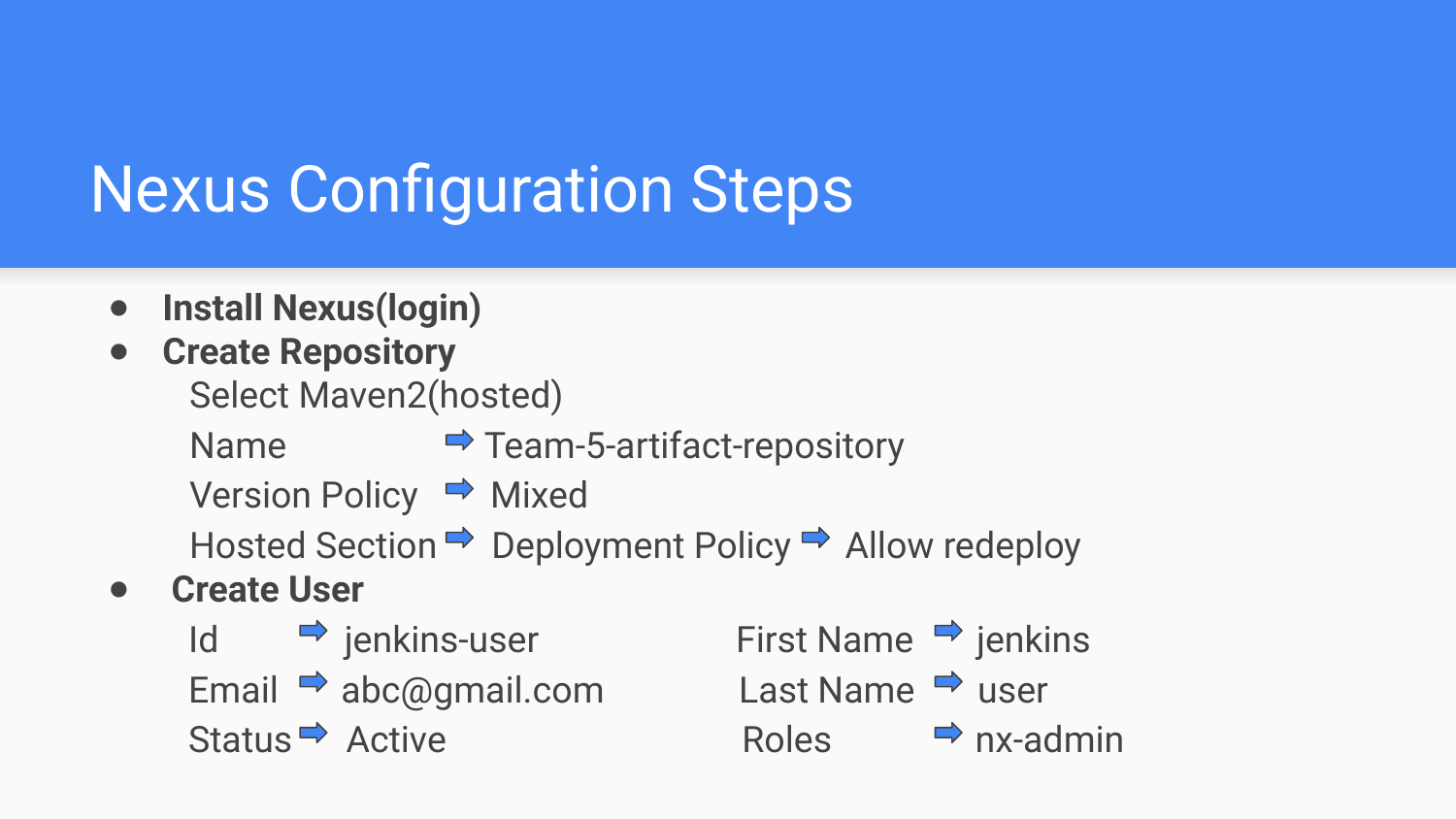

# Nexus Configuration Steps
Install Nexus(login)
Create Repository
   Select Maven2(hosted)
   Name                      Team-5-artifact-repository
   Version Policy        Mixed
   Hosted Section      Deployment Policy      Allow redeploy
 Create User
           Id              jenkins-user                      First Name       jenkins
           Email       abc@gmail.com               Last Name       user
           Status      Active                                 Roles                nx-admin